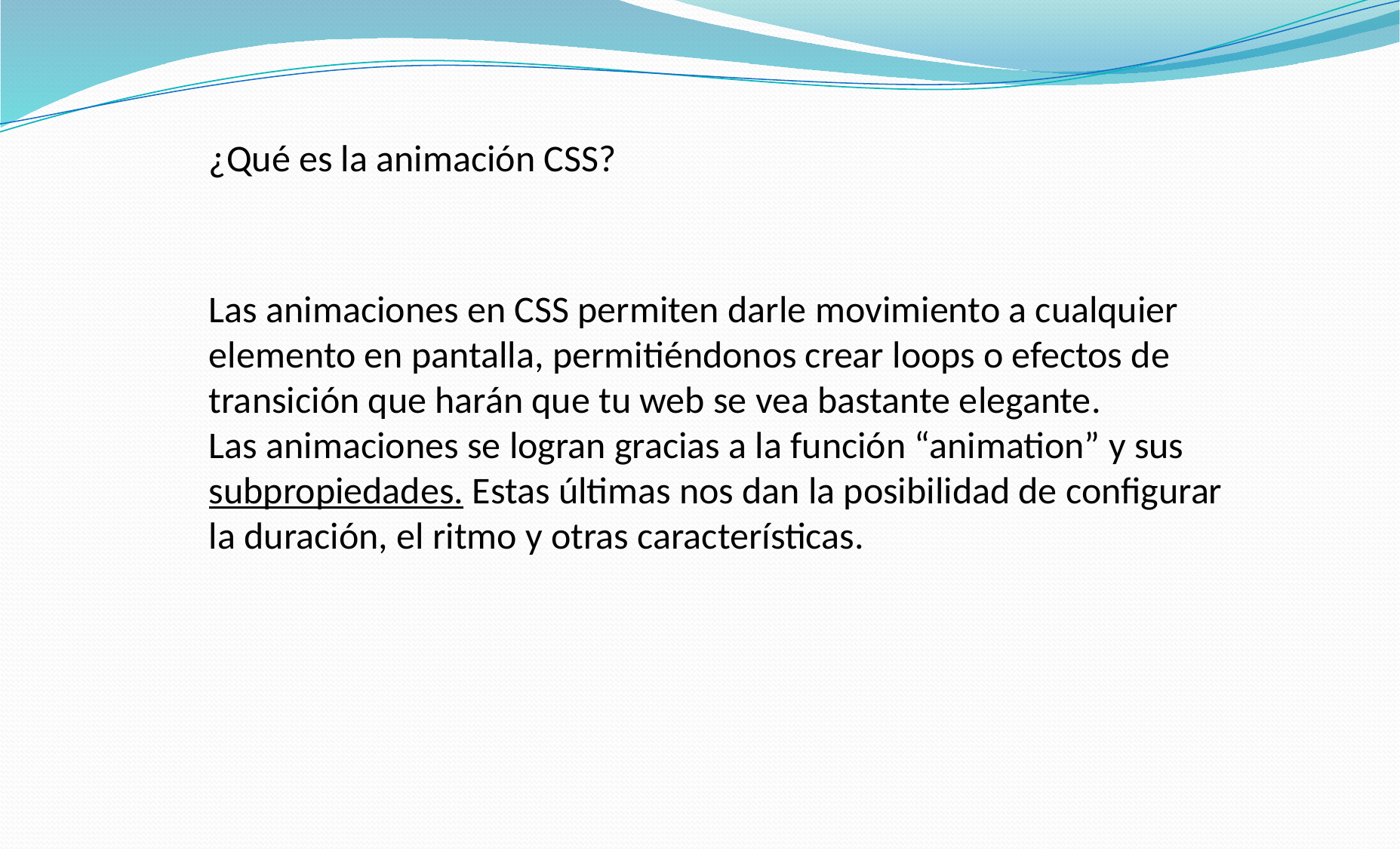

¿Qué es la animación CSS?
Las animaciones en CSS permiten darle movimiento a cualquier elemento en pantalla, permitiéndonos crear loops o efectos de transición que harán que tu web se vea bastante elegante. Las animaciones se logran gracias a la función “animation” y sus subpropiedades. Estas últimas nos dan la posibilidad de configurar la duración, el ritmo y otras características.